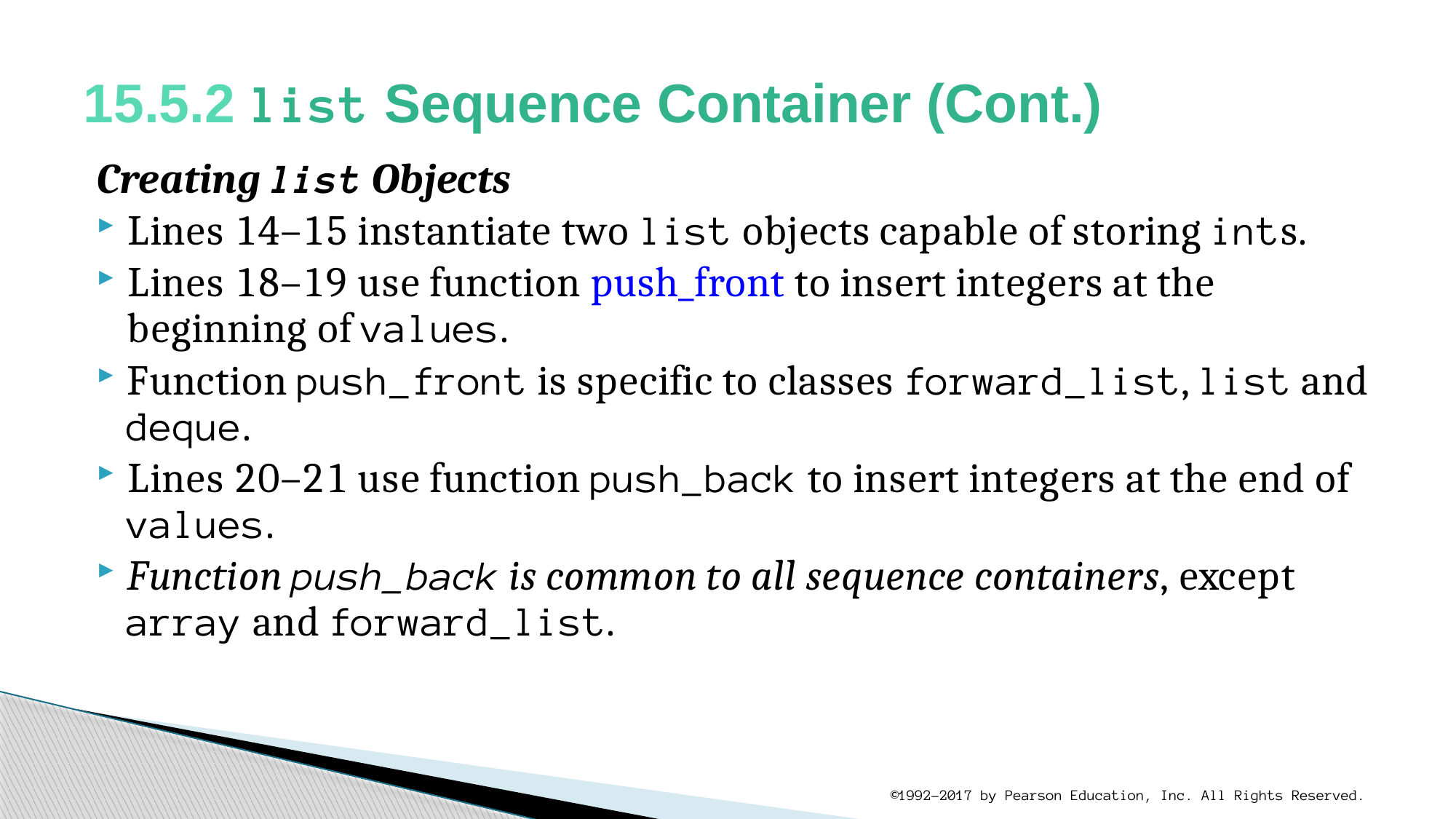

# 15.5.2 list Sequence Container (Cont.)
Creating list Objects
Lines 14–15 instantiate two list objects capable of storing ints.
Lines 18–19 use function push_front to insert integers at the beginning of values.
Function push_front is specific to classes forward_list, list and deque.
Lines 20–21 use function push_back to insert integers at the end of values.
Function push_back is common to all sequence containers, except array and forward_list.
©1992-2017 by Pearson Education, Inc. All Rights Reserved.